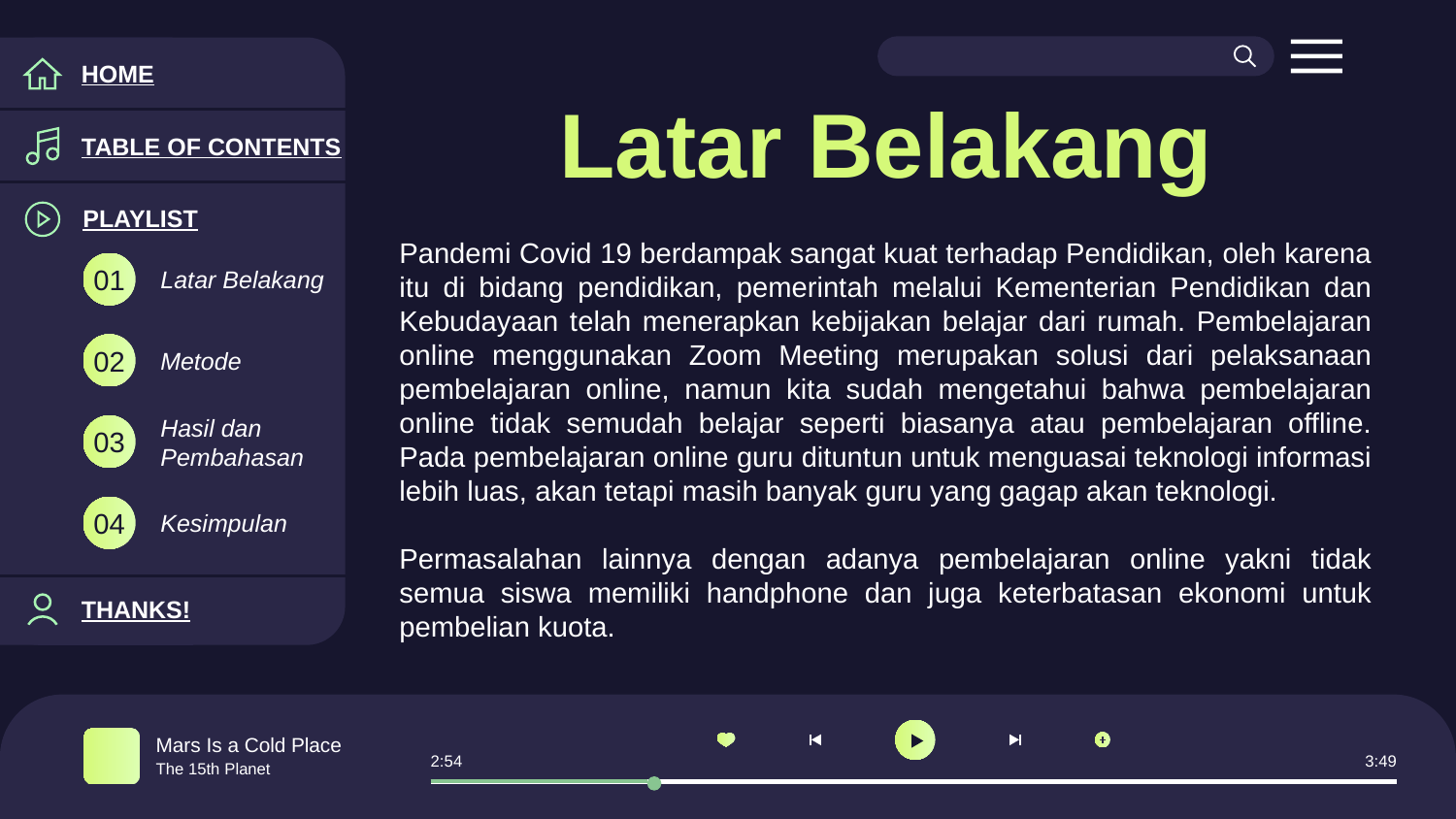

HOME

# Latar Belakang
TABLE OF CONTENTS

PLAYLIST

Pandemi Covid 19 berdampak sangat kuat terhadap Pendidikan, oleh karena itu di bidang pendidikan, pemerintah melalui Kementerian Pendidikan dan Kebudayaan telah menerapkan kebijakan belajar dari rumah. Pembelajaran online menggunakan Zoom Meeting merupakan solusi dari pelaksanaan pembelajaran online, namun kita sudah mengetahui bahwa pembelajaran online tidak semudah belajar seperti biasanya atau pembelajaran offline. Pada pembelajaran online guru dituntun untuk menguasai teknologi informasi lebih luas, akan tetapi masih banyak guru yang gagap akan teknologi.

Permasalahan lainnya dengan adanya pembelajaran online yakni tidak semua siswa memiliki handphone dan juga keterbatasan ekonomi untuk pembelian kuota.
Latar Belakang
01
Metode
02
Hasil dan Pembahasan
03
Kesimpulan
04
THANKS!